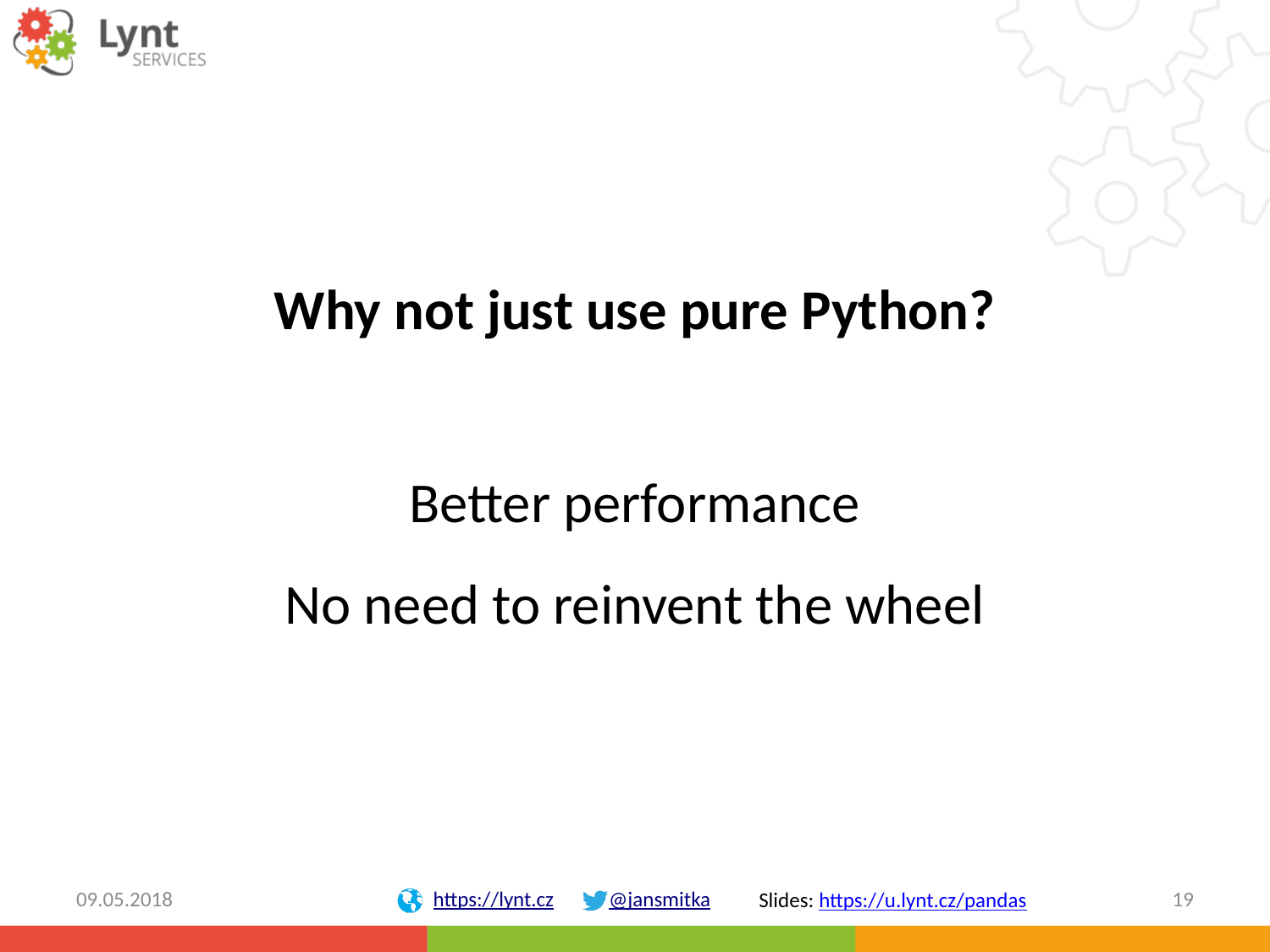

Why not just use pure Python?
Better performance
No need to reinvent the wheel
09.05.2018
19